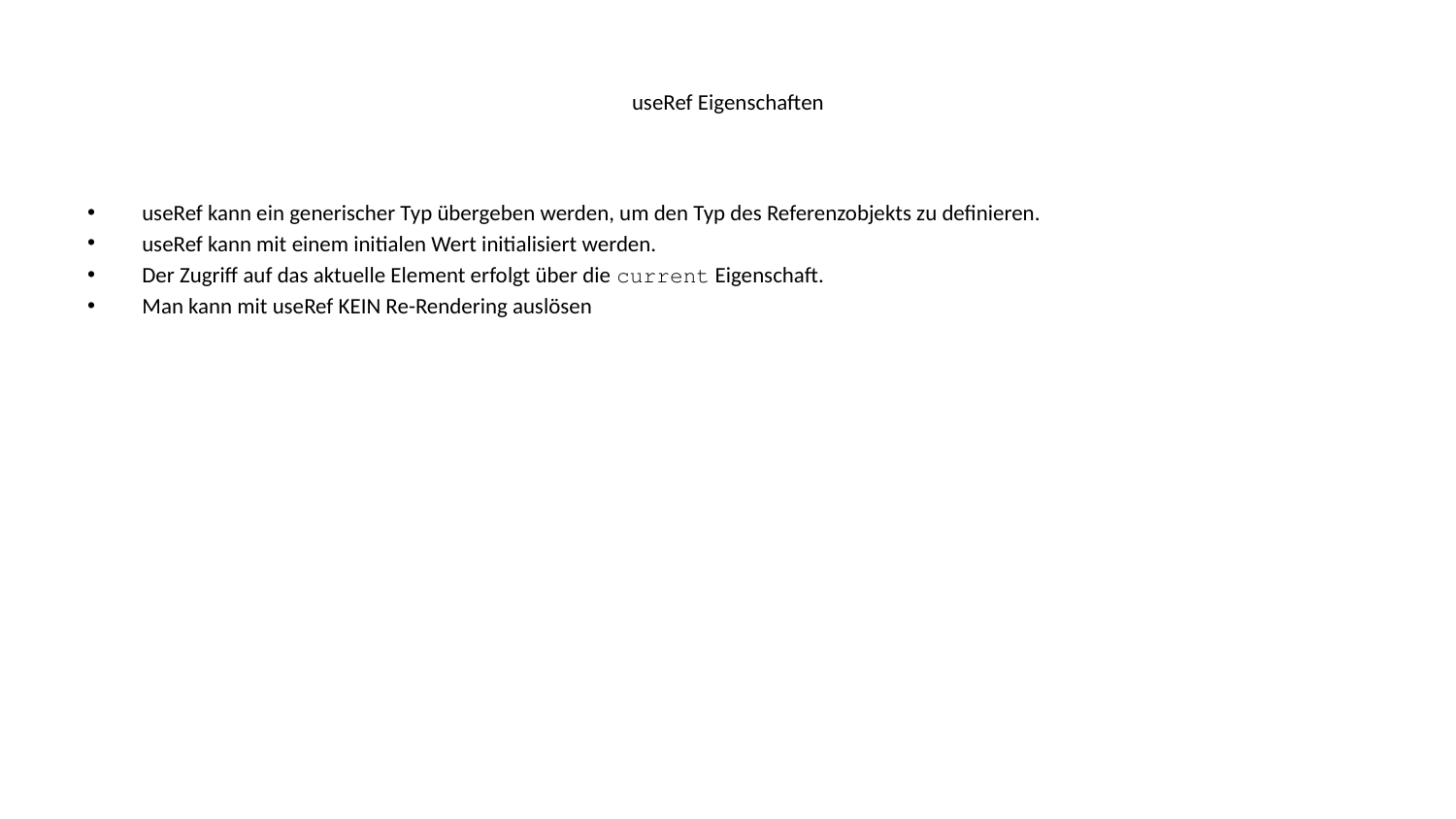

# useRef Eigenschaften
useRef kann ein generischer Typ übergeben werden, um den Typ des Referenzobjekts zu definieren.
useRef kann mit einem initialen Wert initialisiert werden.
Der Zugriff auf das aktuelle Element erfolgt über die current Eigenschaft.
Man kann mit useRef KEIN Re-Rendering auslösen